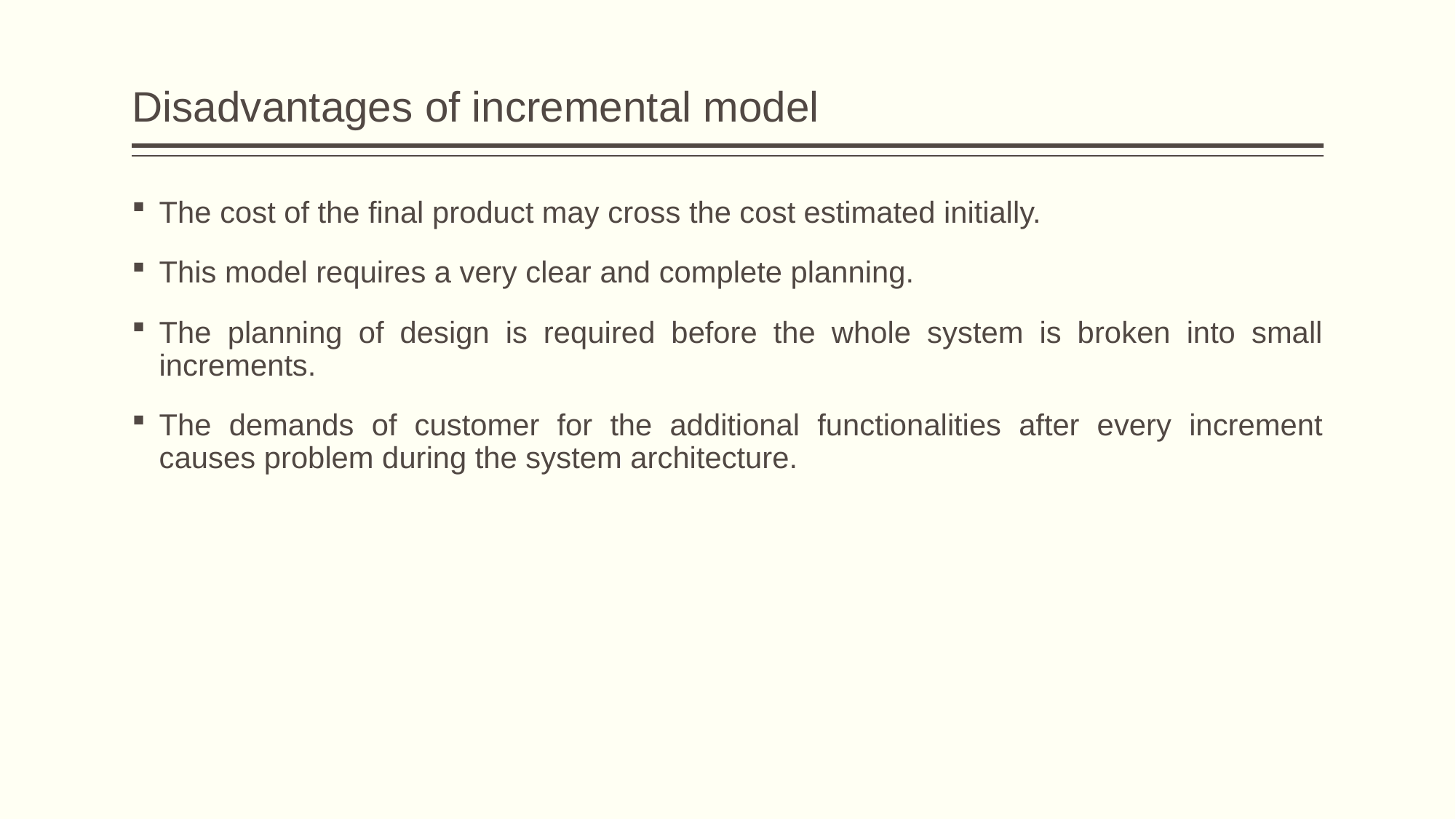

# Disadvantages of incremental model
The cost of the final product may cross the cost estimated initially.
This model requires a very clear and complete planning.
The planning of design is required before the whole system is broken into small increments.
The demands of customer for the additional functionalities after every increment causes problem during the system architecture.